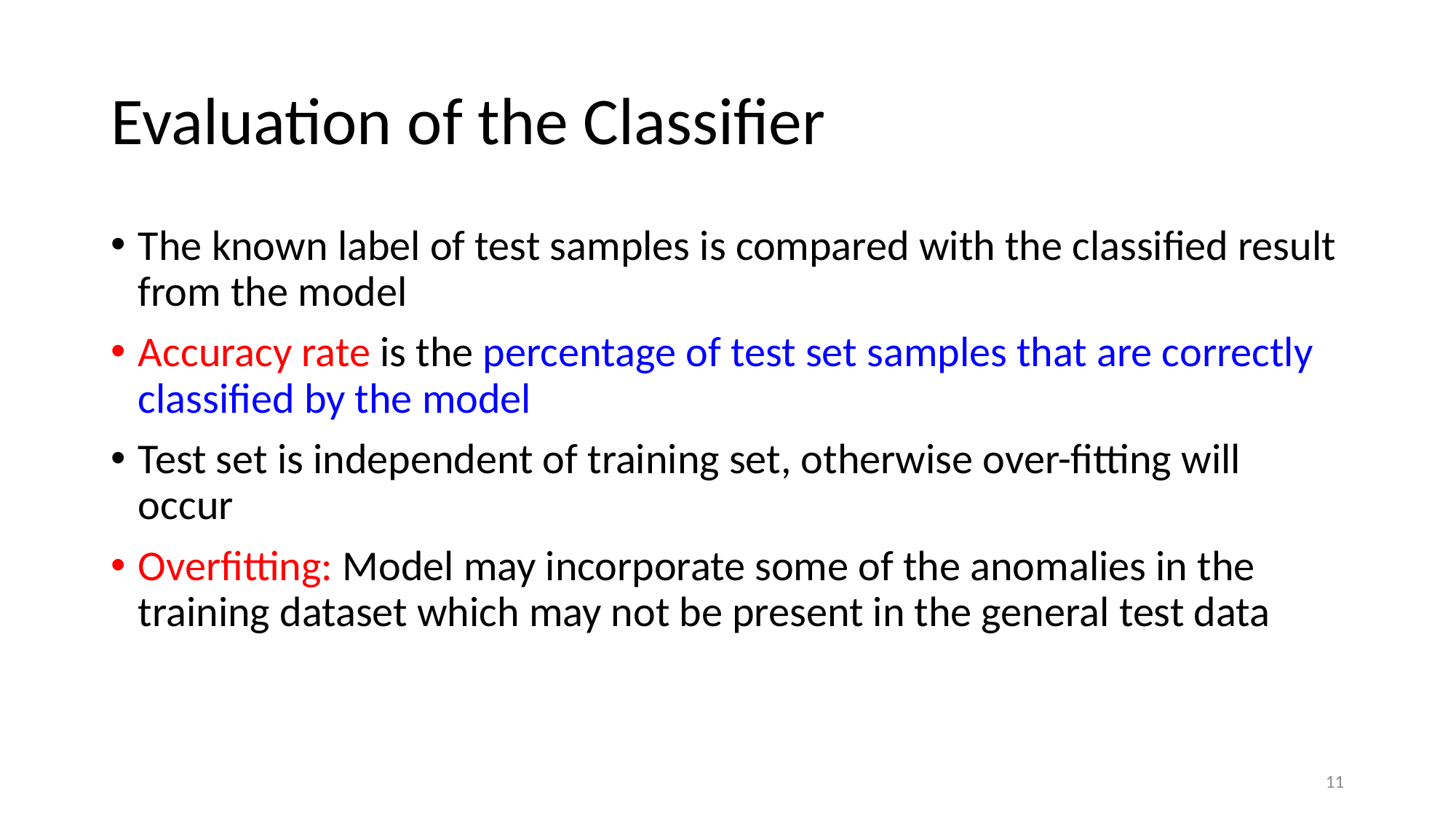

# Evaluation of the Classifier
The known label of test samples is compared with the classified result from the model
Accuracy rate is the percentage of test set samples that are correctly classified by the model
Test set is independent of training set, otherwise over-fitting will occur
Overfitting: Model may incorporate some of the anomalies in the training dataset which may not be present in the general test data

11